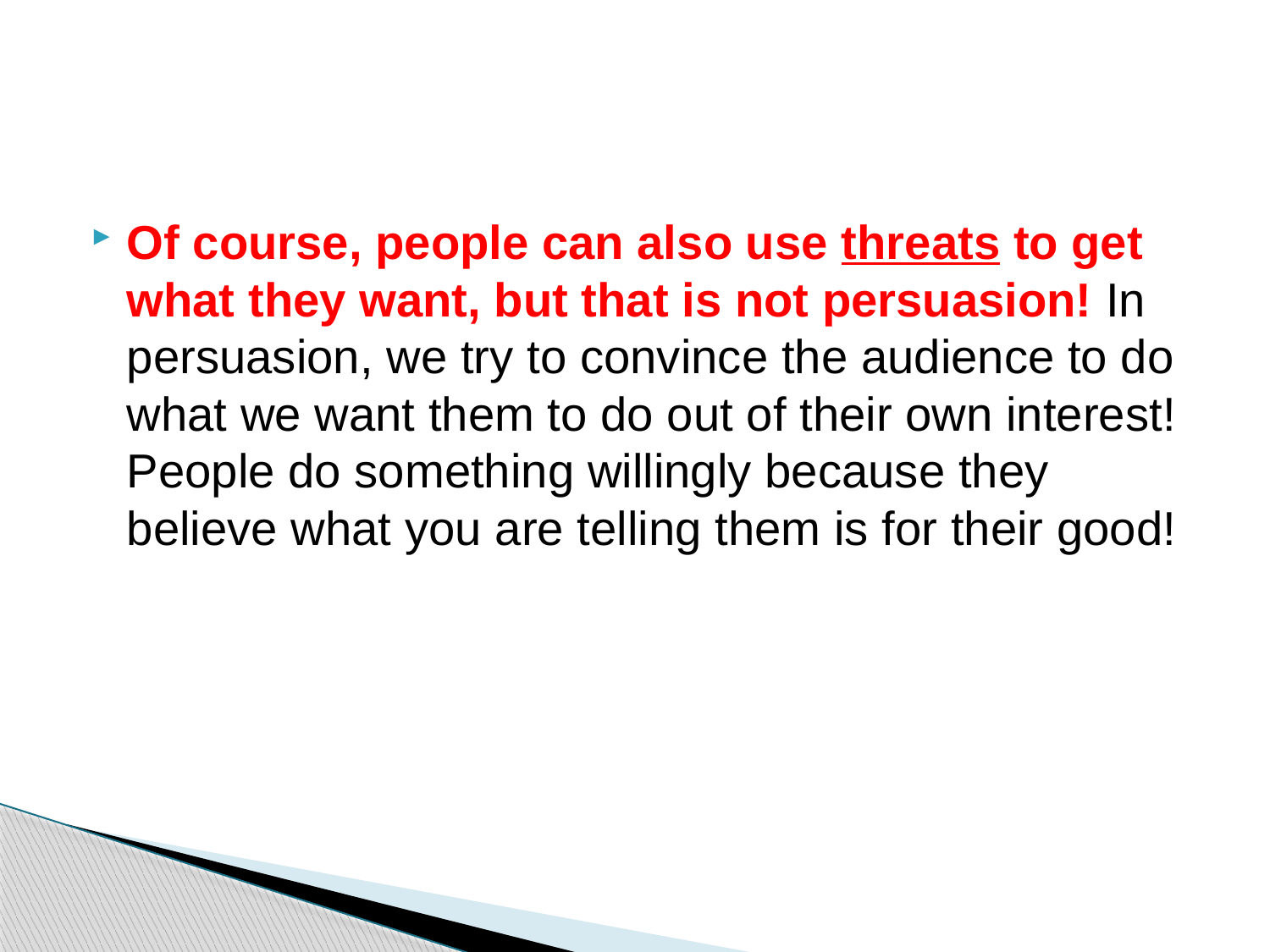

#
Of course, people can also use threats to get what they want, but that is not persuasion! In persuasion, we try to convince the audience to do what we want them to do out of their own interest! People do something willingly because they believe what you are telling them is for their good!